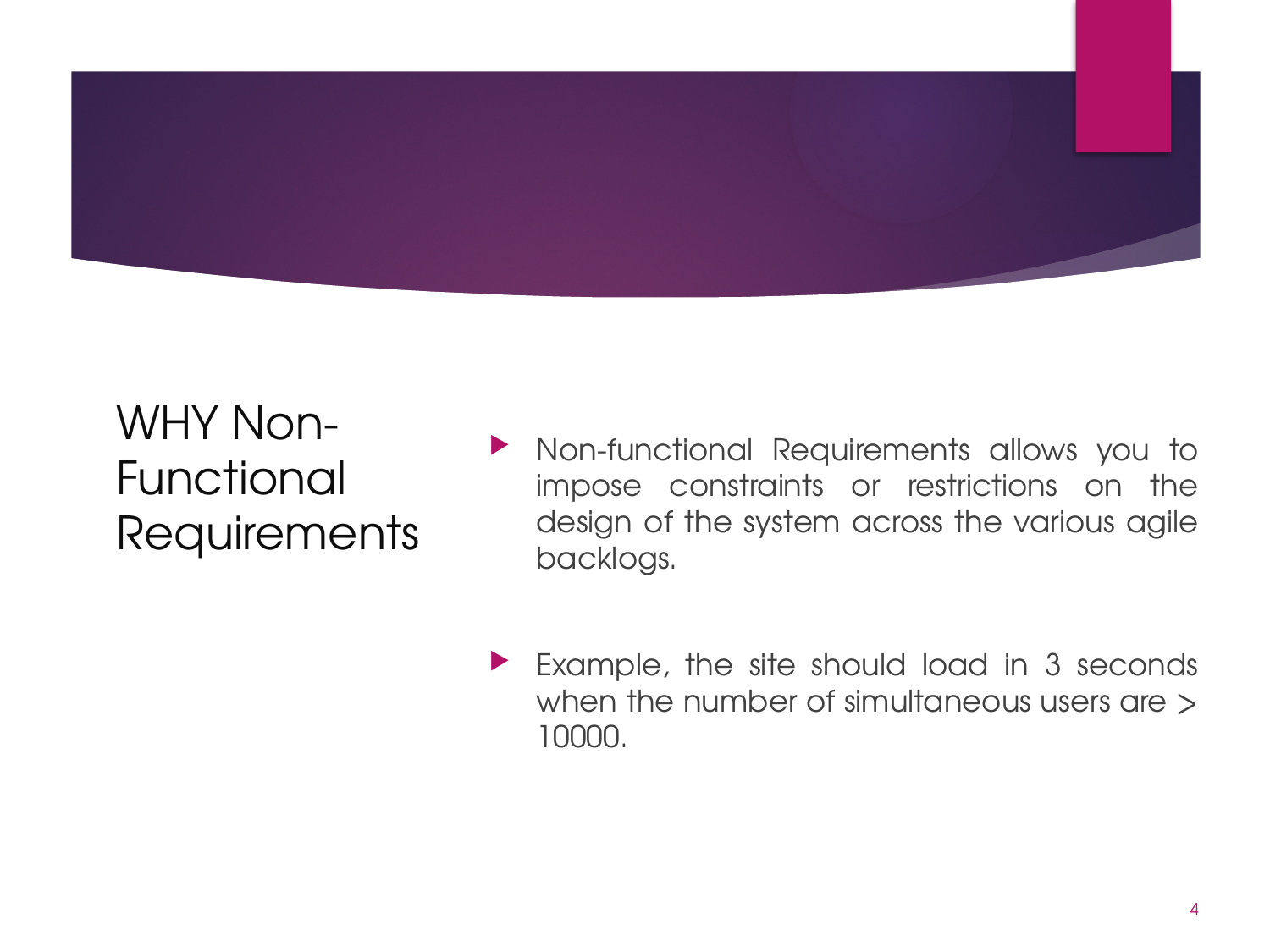

# WHY Non-Functional Requirements
Non-functional Requirements allows you to impose constraints or restrictions on the design of the system across the various agile backlogs.

Example, the site should load in 3 seconds when the number of simultaneous users are > 10000.
4